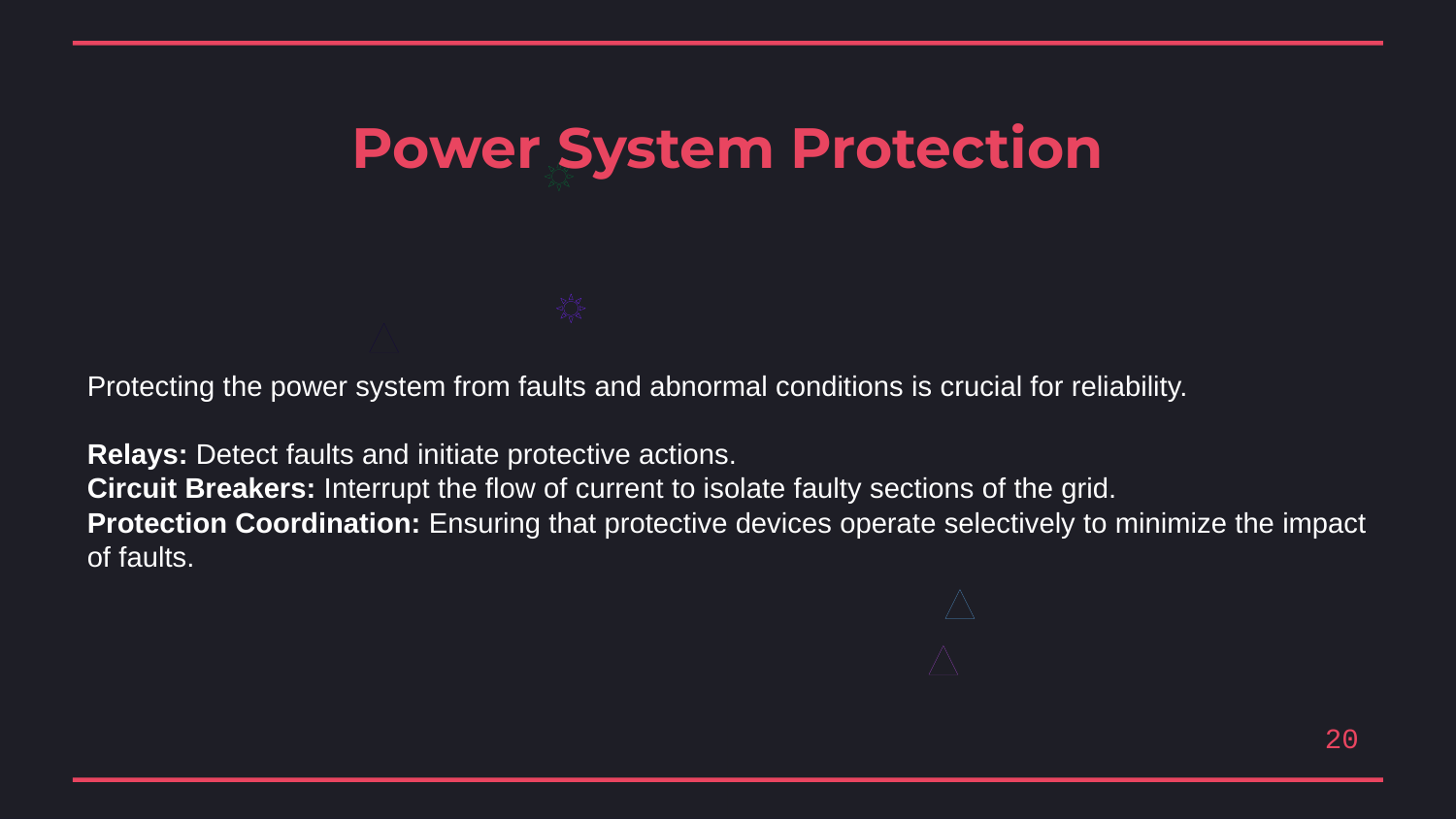

Power System Protection

Protecting the power system from faults and abnormal conditions is crucial for reliability.

Relays: Detect faults and initiate protective actions.
Circuit Breakers: Interrupt the flow of current to isolate faulty sections of the grid.
Protection Coordination: Ensuring that protective devices operate selectively to minimize the impact of faults.

20